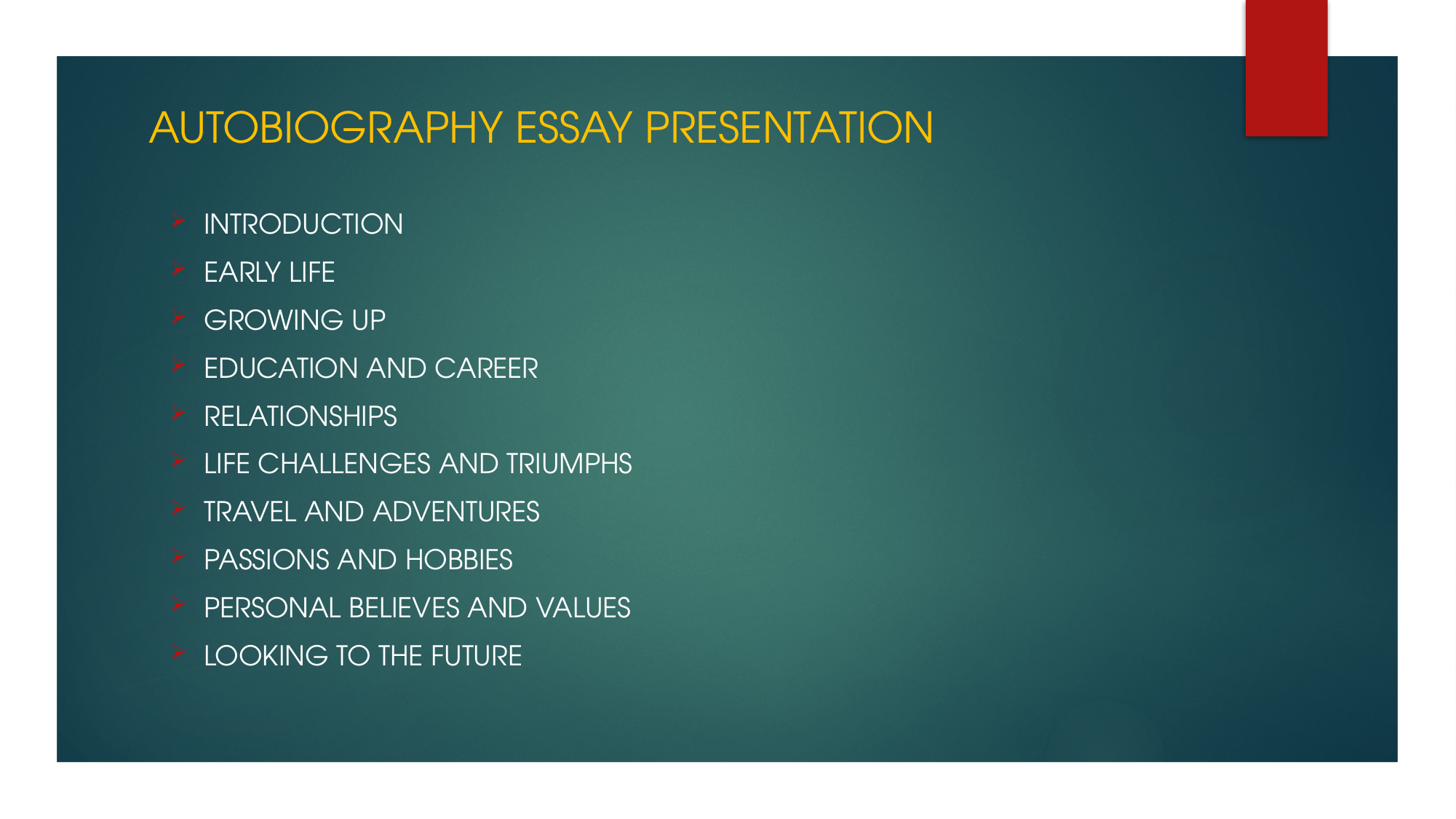

# AUTOBIOGRAPHY ESSAY PRESENTATION
INTRODUCTION
Early life
Growing up
Education and career
Relationships
Life challenges and triumphs
Travel and adventures
Passions and hobbies
Personal believes and values
Looking to the future